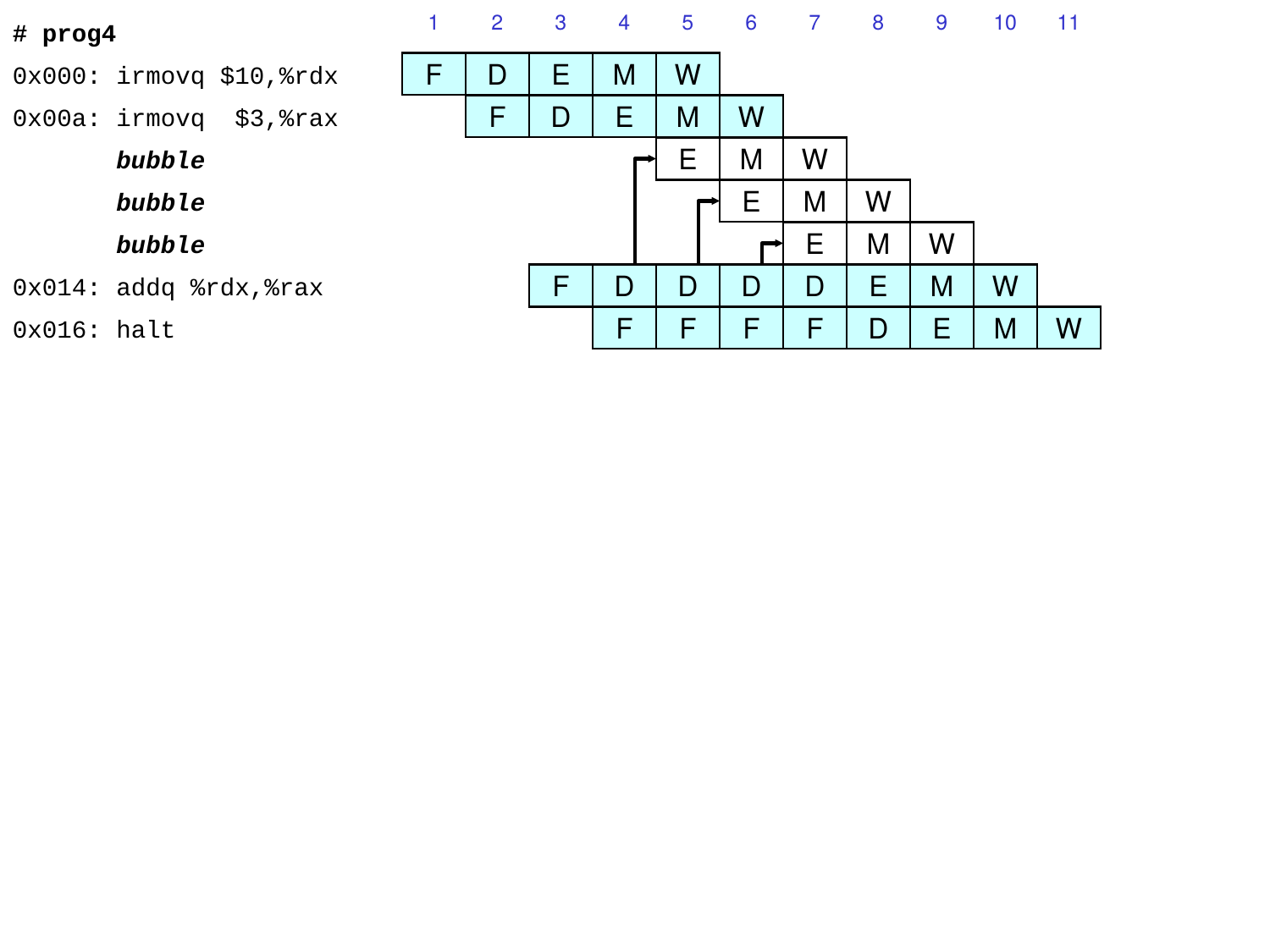

1
2
3
4
5
6
7
8
9
10
11
# prog4
0x000: irmovq $10,%rdx
F
D
E
M
W
0x00a: irmovq  $3,%rax
F
D
E
M
W
       bubble
E
M
W

       bubble
E
M
W

       bubble
E
M
W

0x014: addq %rdx,%rax
F
D
D
D
D
E
M
W
0x016: halt
F
F
F
F
D
E
M
W